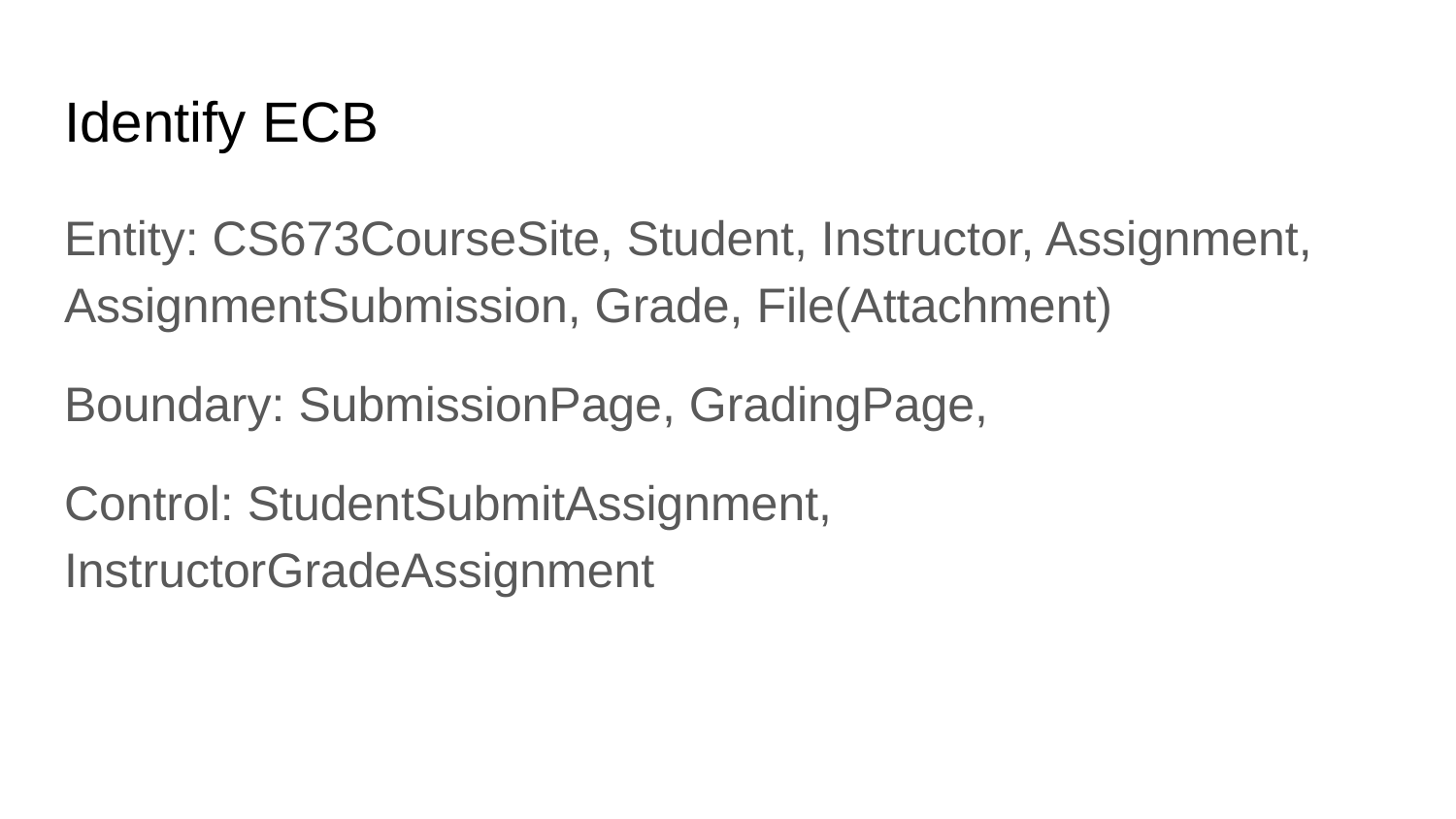

# Identify ECB
Entity: CS673CourseSite, Student, Instructor, Assignment, AssignmentSubmission, Grade, File(Attachment)
Boundary: SubmissionPage, GradingPage,
Control: StudentSubmitAssignment, InstructorGradeAssignment